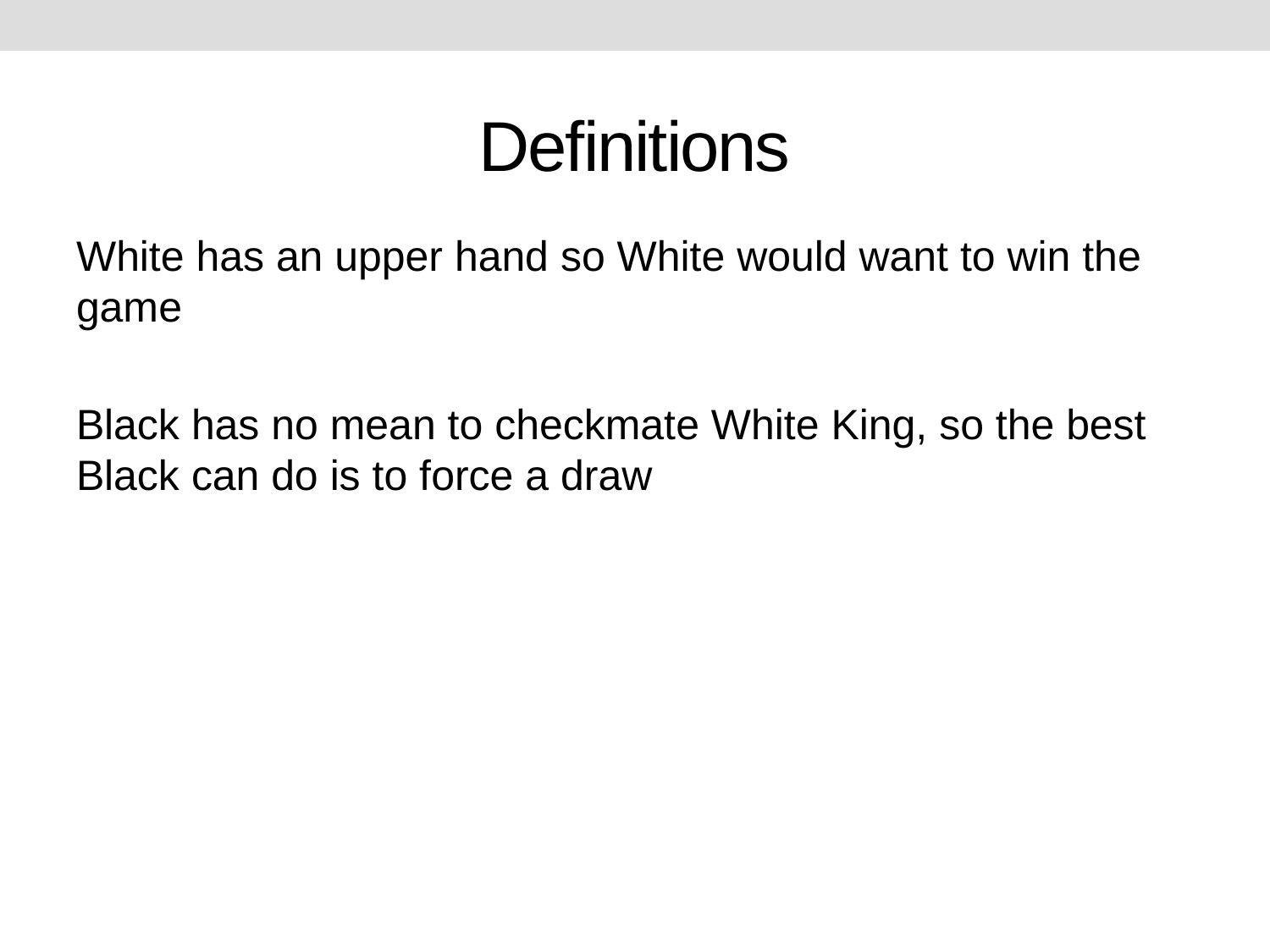

# Definitions
White has an upper hand so White would want to win the game

Black has no mean to checkmate White King, so the best Black can do is to force a draw